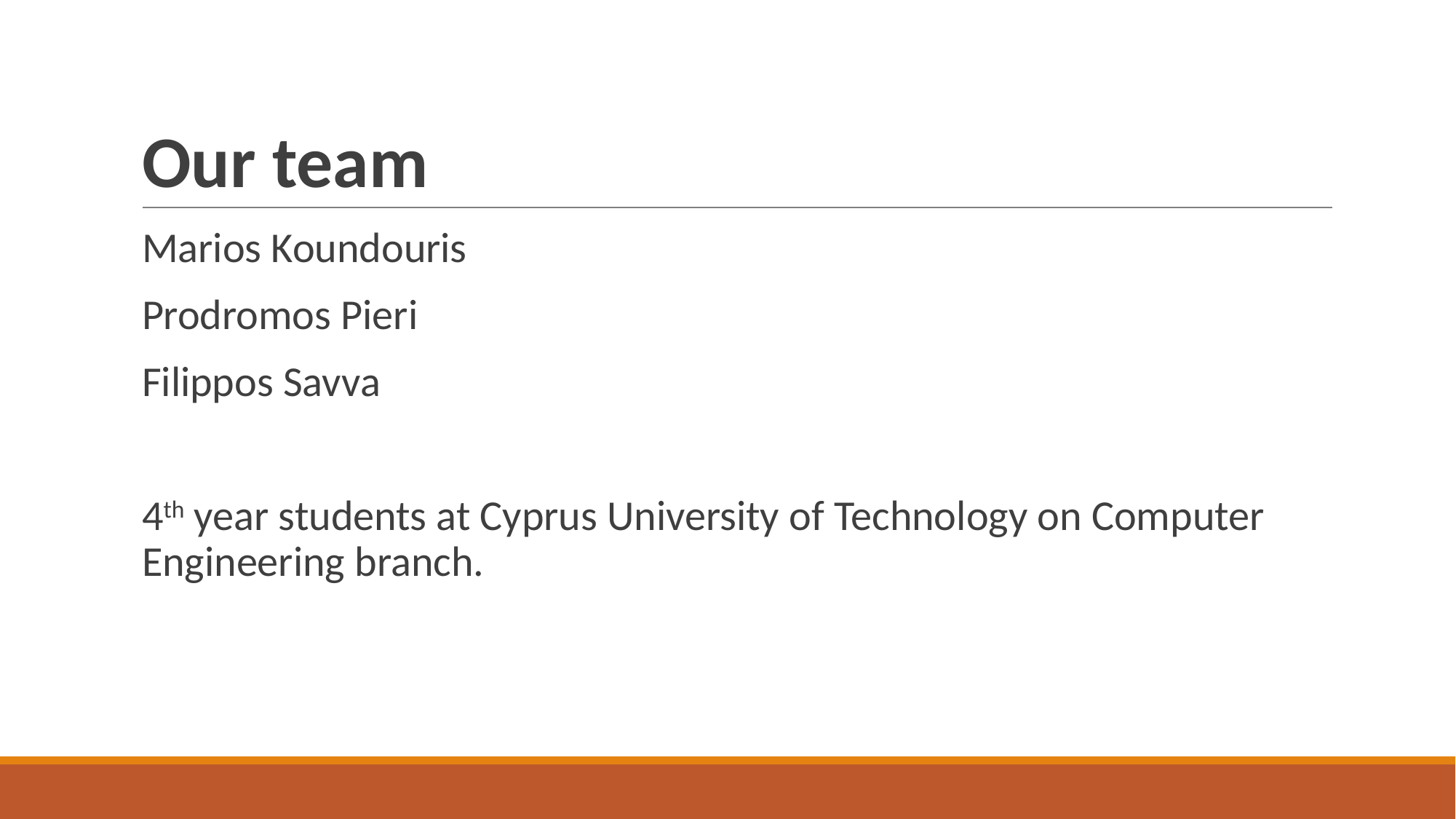

# Our team
Marios Koundouris
Prodromos Pieri
Filippos Savva

4th year students at Cyprus University of Technology on Computer Engineering branch.